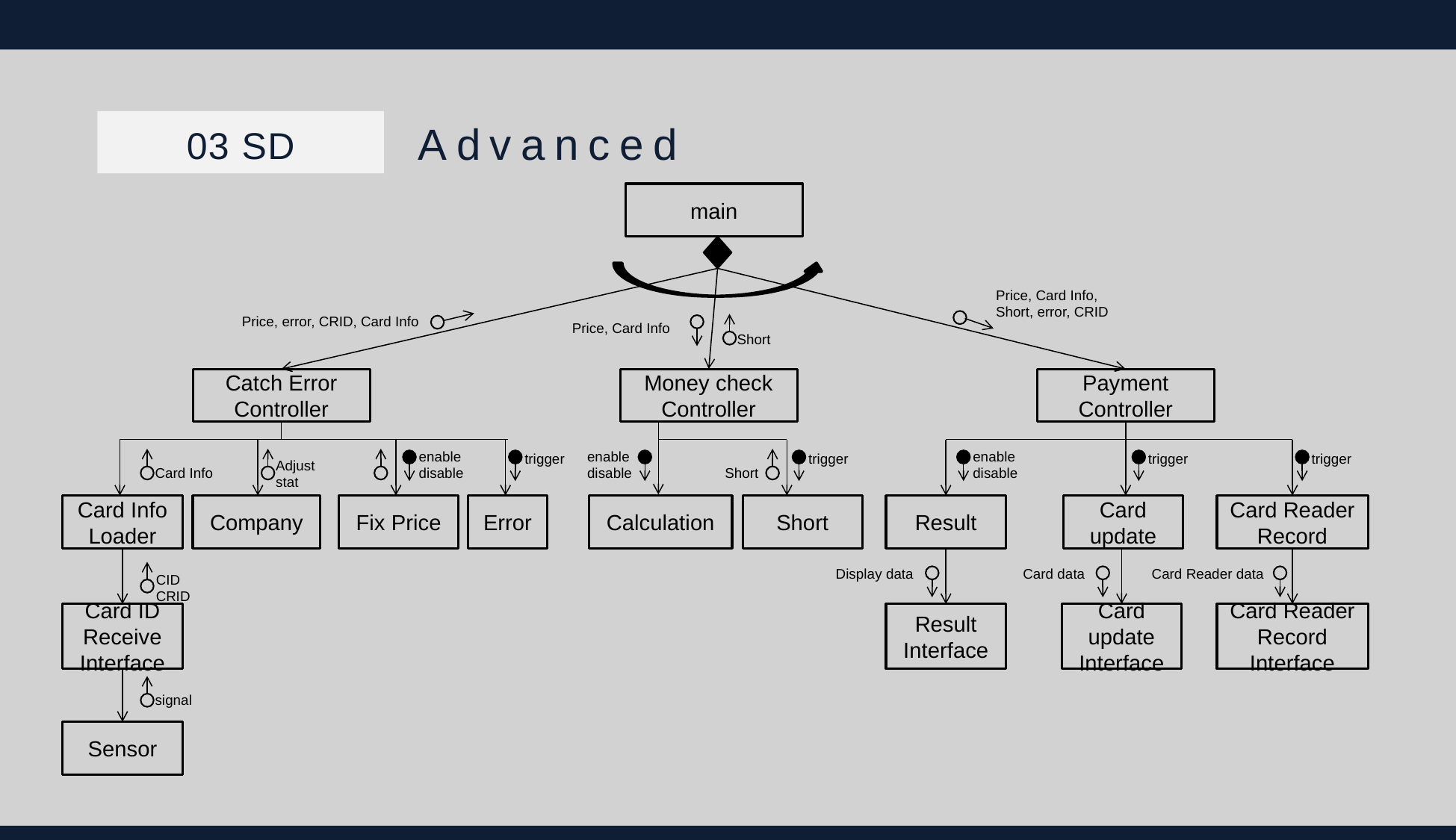

Advanced

0 3   S D
main

Price, Card Info, Short, error, CRID
Price, error, CRID, Card Info

Price, Card Info

Short

Catch Error Controller
Money check Controller
Payment Controller
enable
disable
enable
disable
enable
disable
trigger
trigger
trigger
trigger

Adjust
stat
Short
Card Info

Card Info Loader
Company
Fix Price
Error
Calculation
Short
Result
Card update
Card Reader Record
Display data
Card data
Card Reader data
CID
CRID

Card ID Receive Interface
Result
Interface
Card update
Interface
Card Reader Record
Interface
signal

Sensor